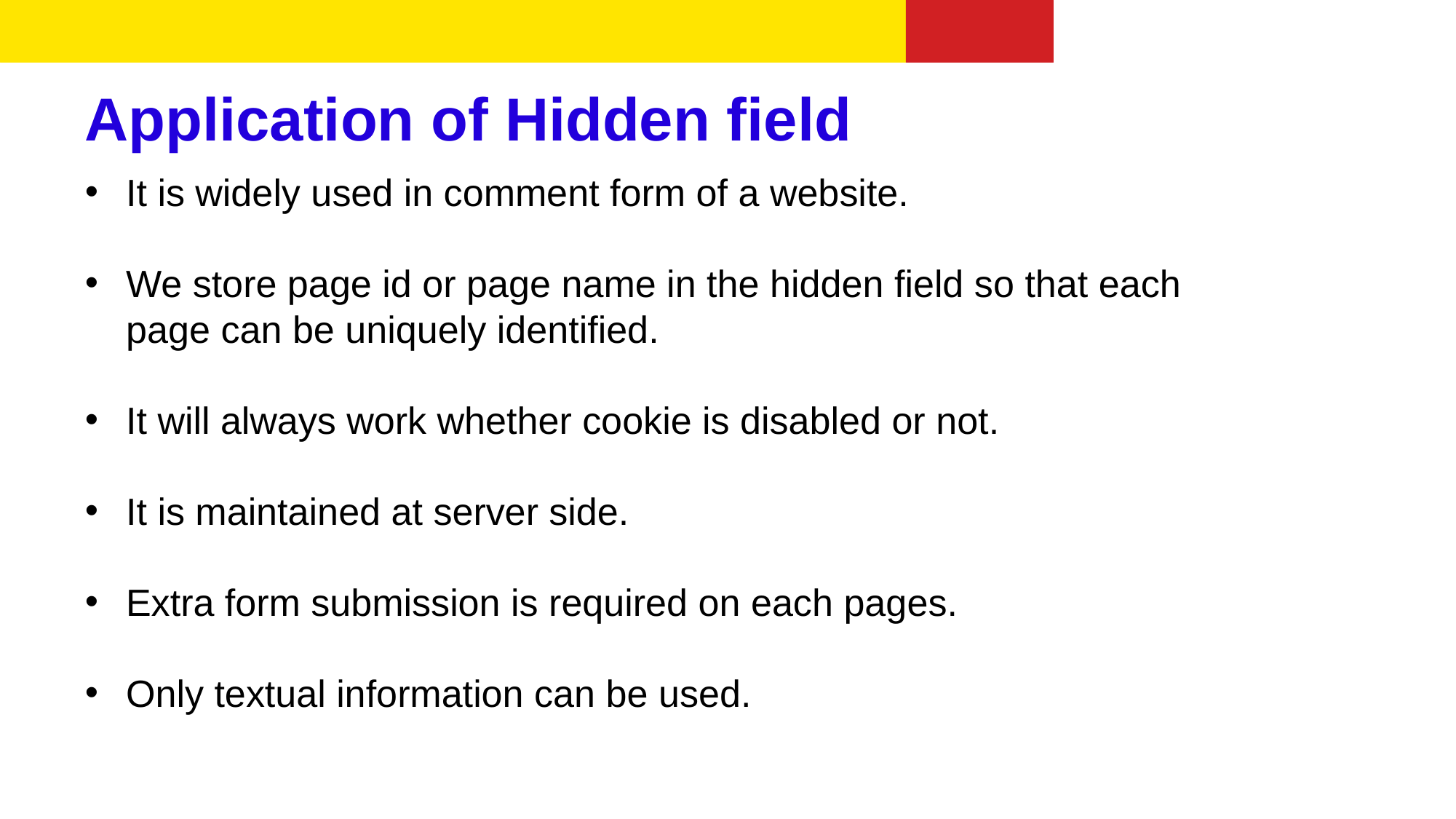

# Application of Hidden field
It is widely used in comment form of a website.

We store page id or page name in the hidden field so that each page can be uniquely identified.

It will always work whether cookie is disabled or not.

It is maintained at server side.

Extra form submission is required on each pages.

Only textual information can be used.